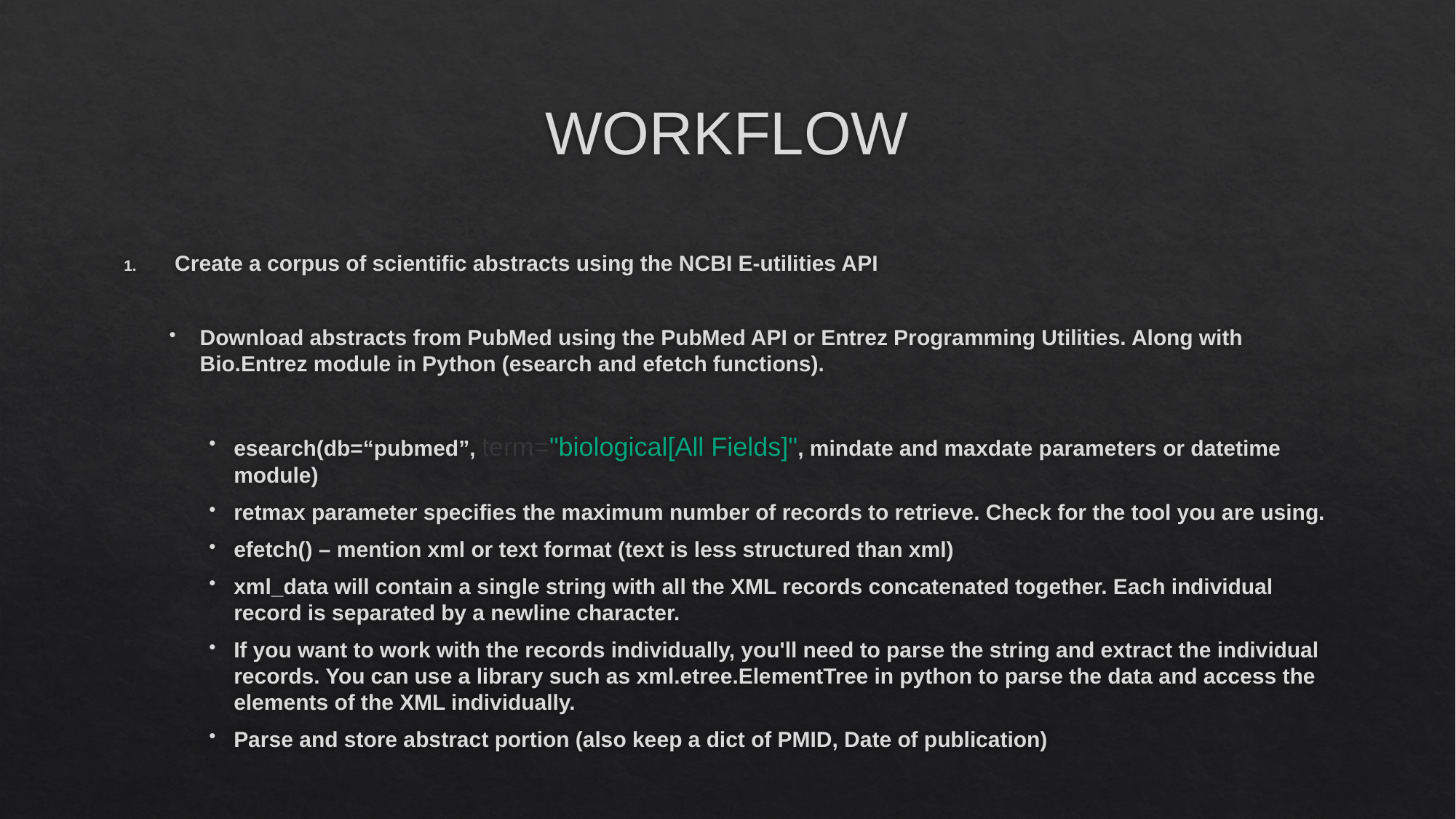

# WORKFLOW

Create a corpus of scientific abstracts using the NCBI E-utilities API

Download abstracts from PubMed using the PubMed API or Entrez Programming Utilities. Along with Bio.Entrez module in Python (esearch and efetch functions).

esearch(db=“pubmed”, term="biological[All Fields]", mindate and maxdate parameters or datetime module)
retmax parameter specifies the maximum number of records to retrieve. Check for the tool you are using.
efetch() – mention xml or text format (text is less structured than xml)
xml_data will contain a single string with all the XML records concatenated together. Each individual record is separated by a newline character.
If you want to work with the records individually, you'll need to parse the string and extract the individual records. You can use a library such as xml.etree.ElementTree in python to parse the data and access the elements of the XML individually.
Parse and store abstract portion (also keep a dict of PMID, Date of publication)